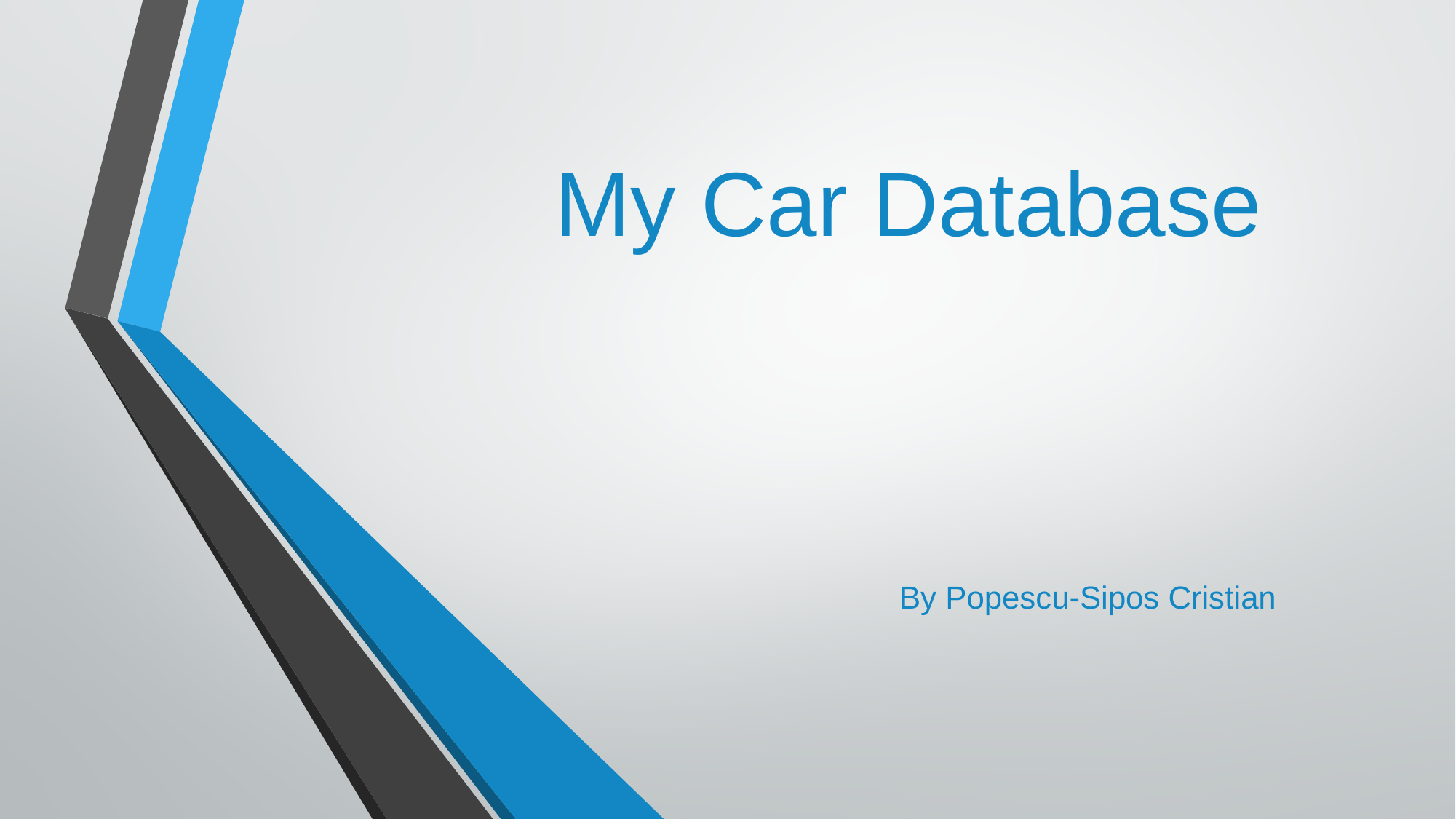

# My Car Database
By Popescu-Sipos Cristian